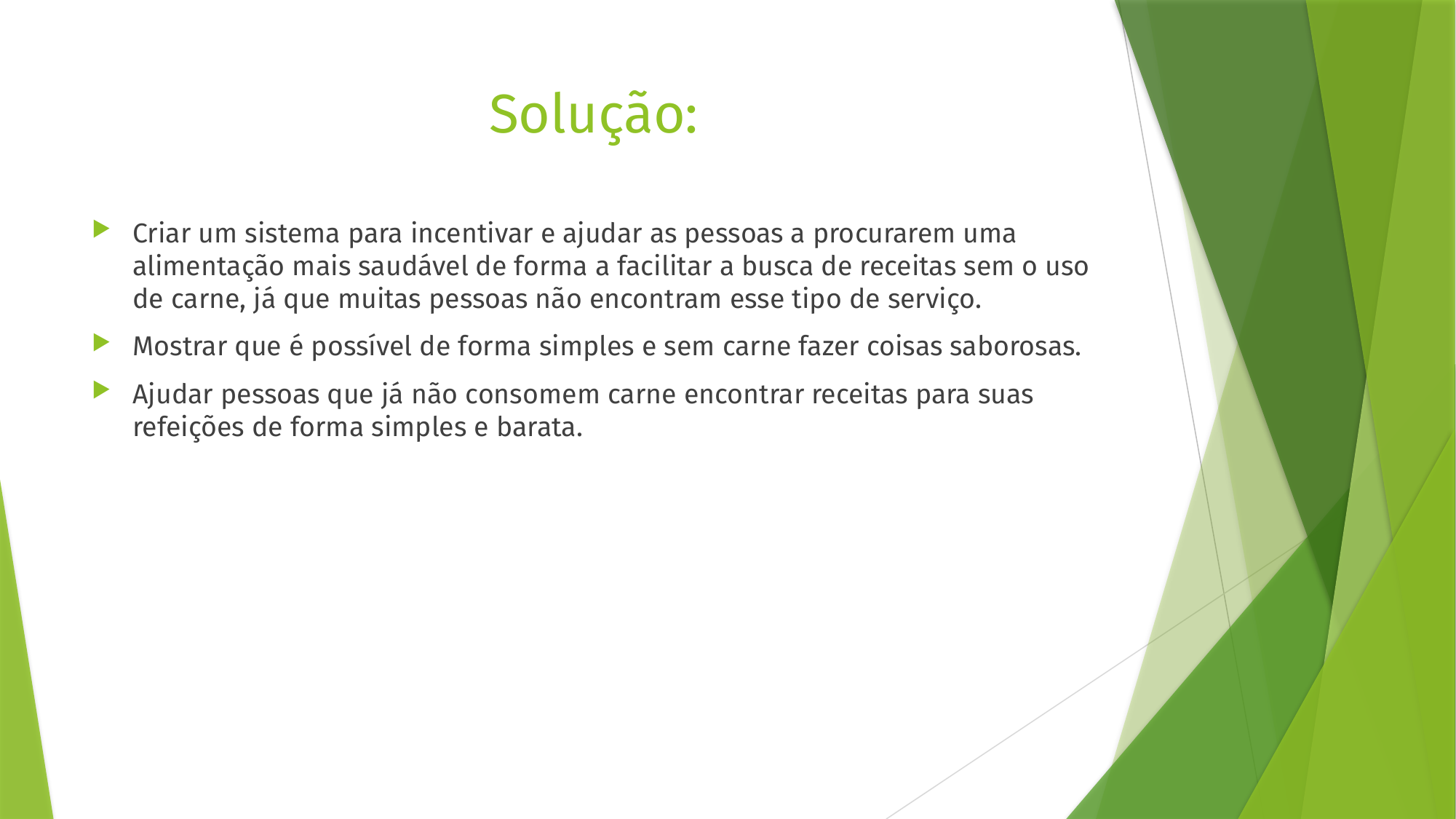

# Solução:
Criar um sistema para incentivar e ajudar as pessoas a procurarem uma alimentação mais saudável de forma a facilitar a busca de receitas sem o uso de carne, já que muitas pessoas não encontram esse tipo de serviço.
Mostrar que é possível de forma simples e sem carne fazer coisas saborosas.
Ajudar pessoas que já não consomem carne encontrar receitas para suas refeições de forma simples e barata.